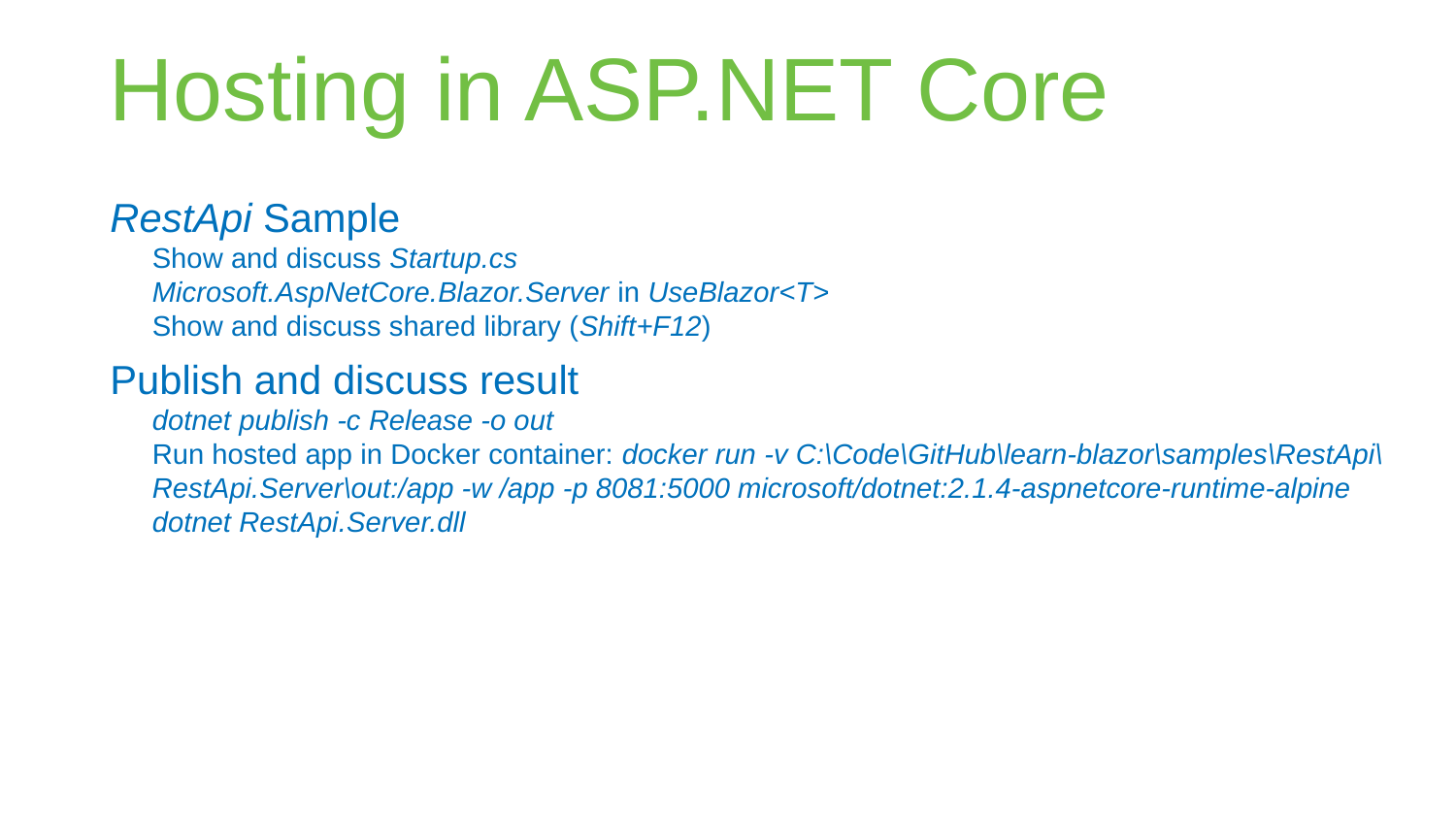

# Hosting in ASP.NET Core
RestApi Sample
Show and discuss Startup.cs
Microsoft.AspNetCore.Blazor.Server in UseBlazor<T>
Show and discuss shared library (Shift+F12)
Publish and discuss result
dotnet publish -c Release -o out
Run hosted app in Docker container: docker run -v C:\Code\GitHub\learn-blazor\samples\RestApi\RestApi.Server\out:/app -w /app -p 8081:5000 microsoft/dotnet:2.1.4-aspnetcore-runtime-alpine dotnet RestApi.Server.dll